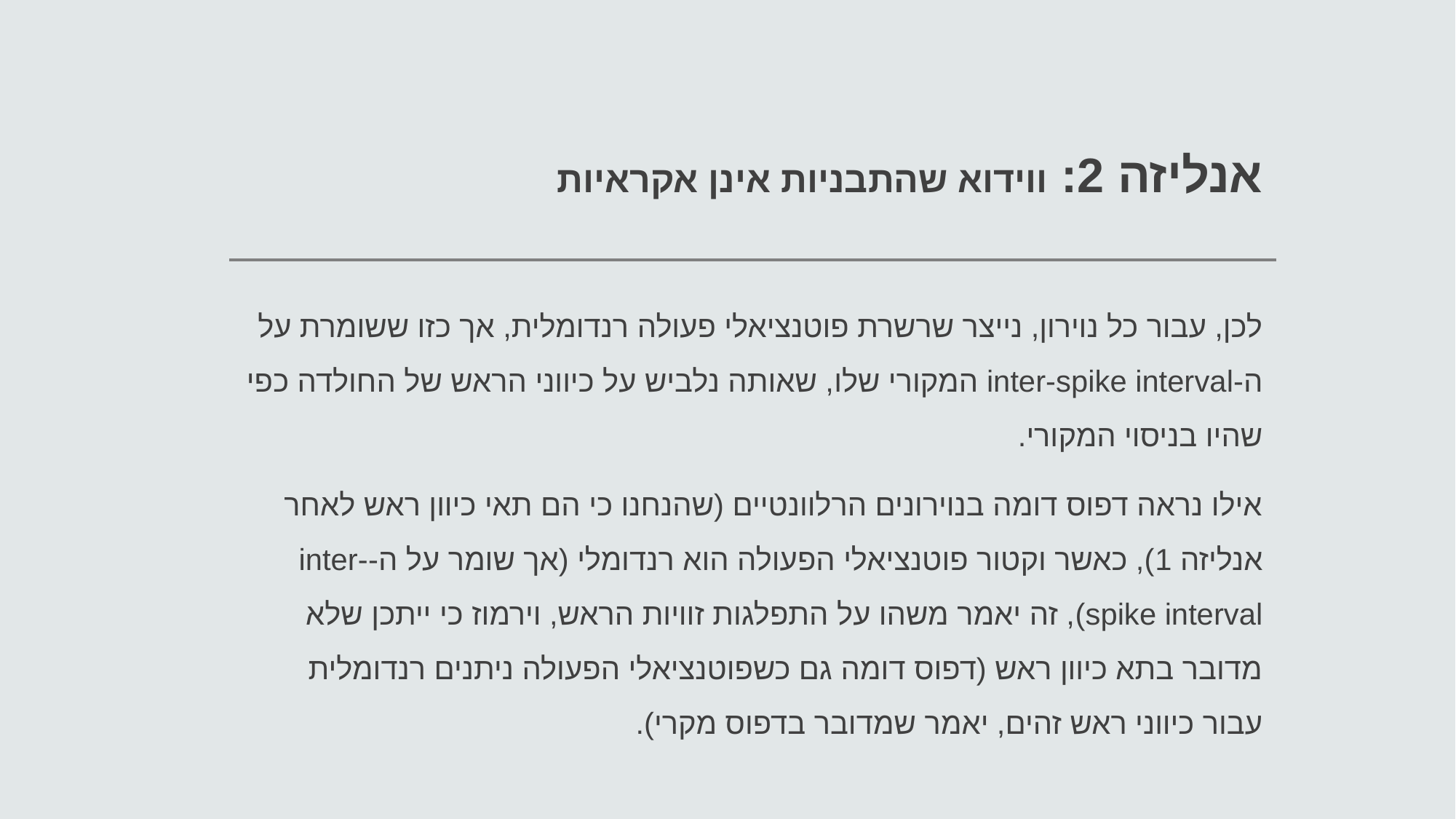

# אנליזה 2: ווידוא שהתבניות אינן אקראיות
לכן, עבור כל נוירון, נייצר שרשרת פוטנציאלי פעולה רנדומלית, אך כזו ששומרת על ה-inter-spike interval המקורי שלו, שאותה נלביש על כיווני הראש של החולדה כפי שהיו בניסוי המקורי.
אילו נראה דפוס דומה בנוירונים הרלוונטיים (שהנחנו כי הם תאי כיוון ראש לאחר אנליזה 1), כאשר וקטור פוטנציאלי הפעולה הוא רנדומלי (אך שומר על ה-inter-spike interval), זה יאמר משהו על התפלגות זוויות הראש, וירמוז כי ייתכן שלא מדובר בתא כיוון ראש (דפוס דומה גם כשפוטנציאלי הפעולה ניתנים רנדומלית עבור כיווני ראש זהים, יאמר שמדובר בדפוס מקרי).